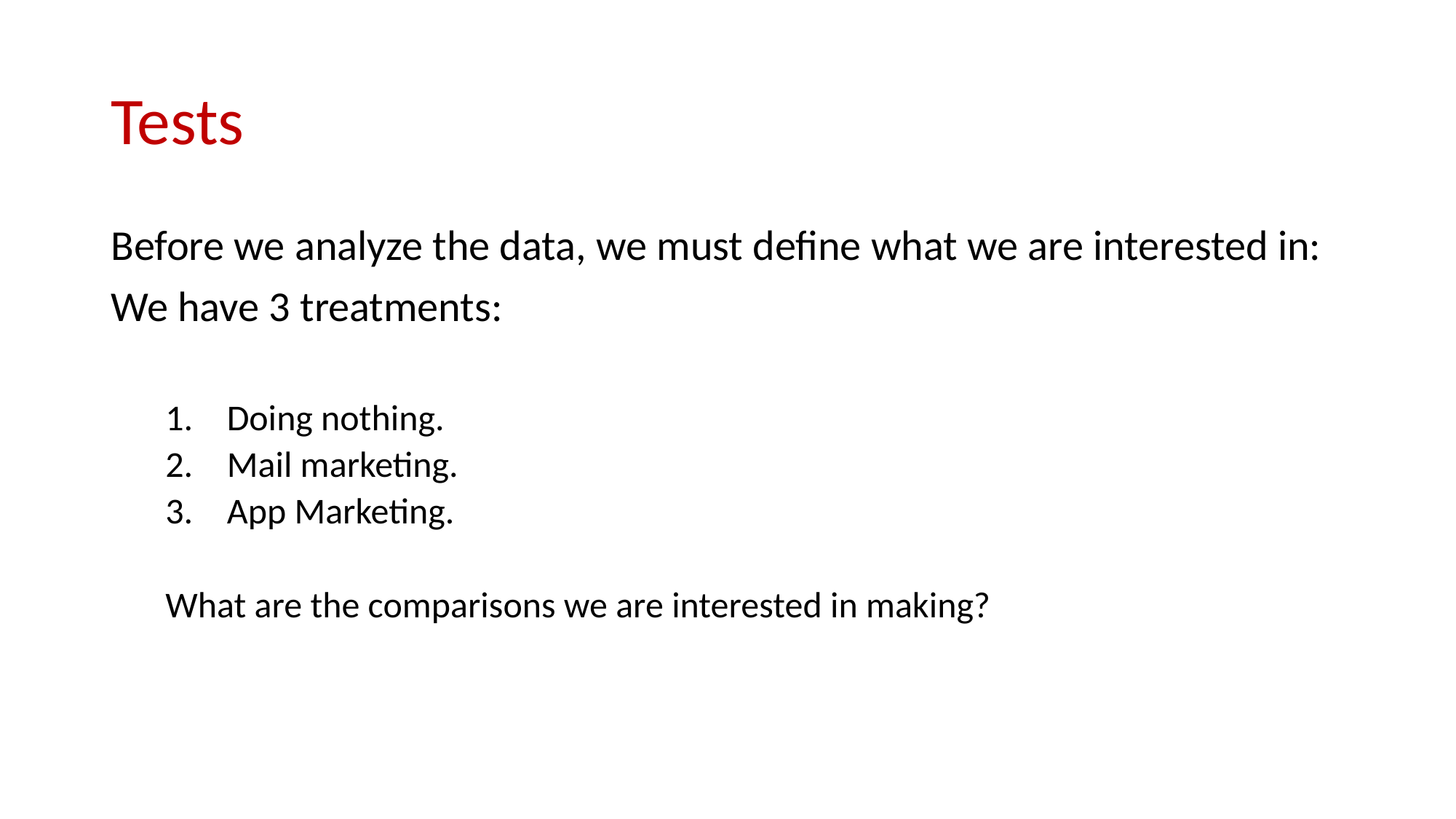

# Tests
Before we analyze the data, we must define what we are interested in:
We have 3 treatments:

Doing nothing.
Mail marketing.
App Marketing.

What are the comparisons we are interested in making?